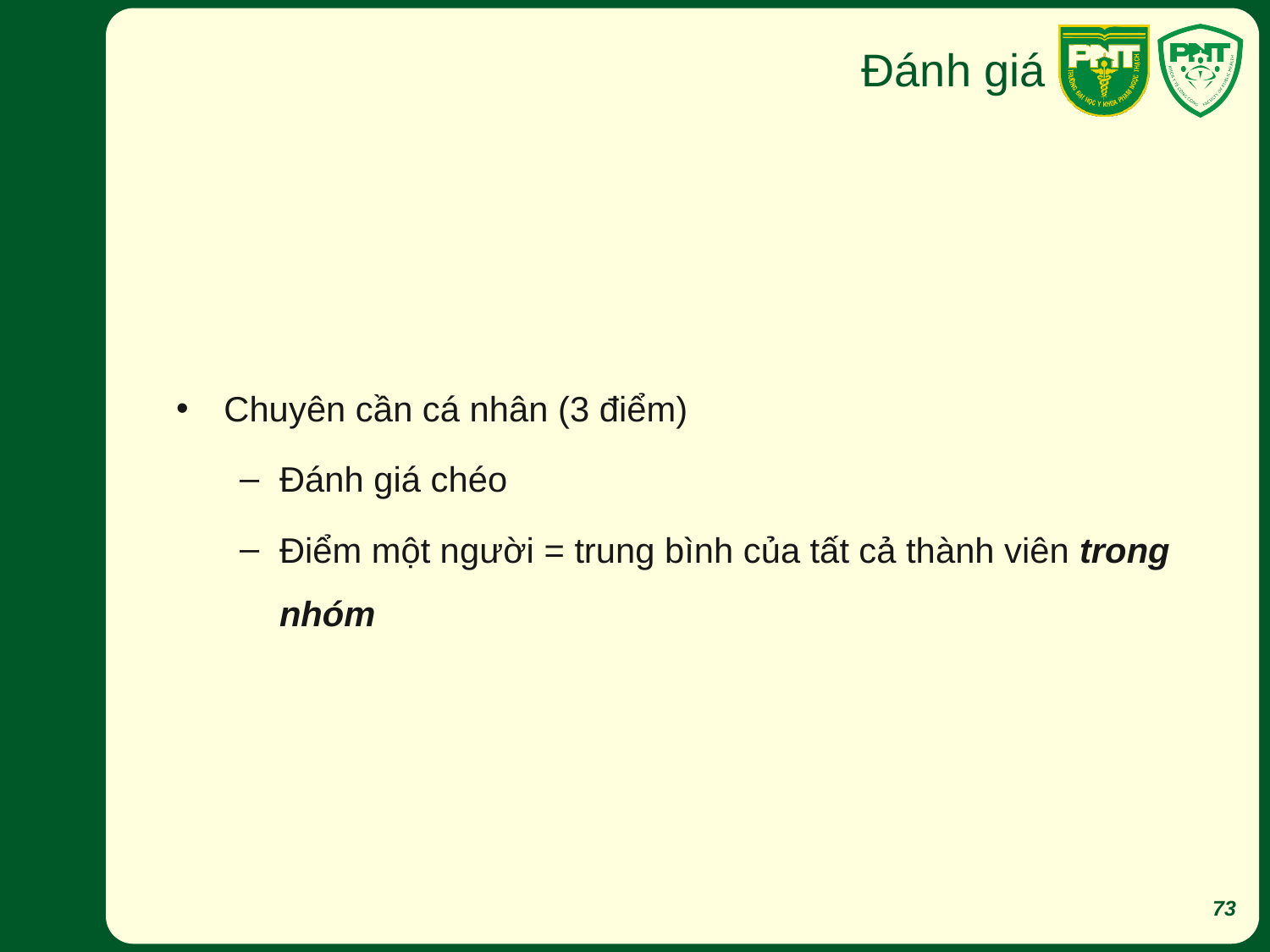

# Đánh giá
Chuyên cần cá nhân (3 điểm)
Đánh giá chéo
Điểm một người = trung bình của tất cả thành viên trong nhóm
73